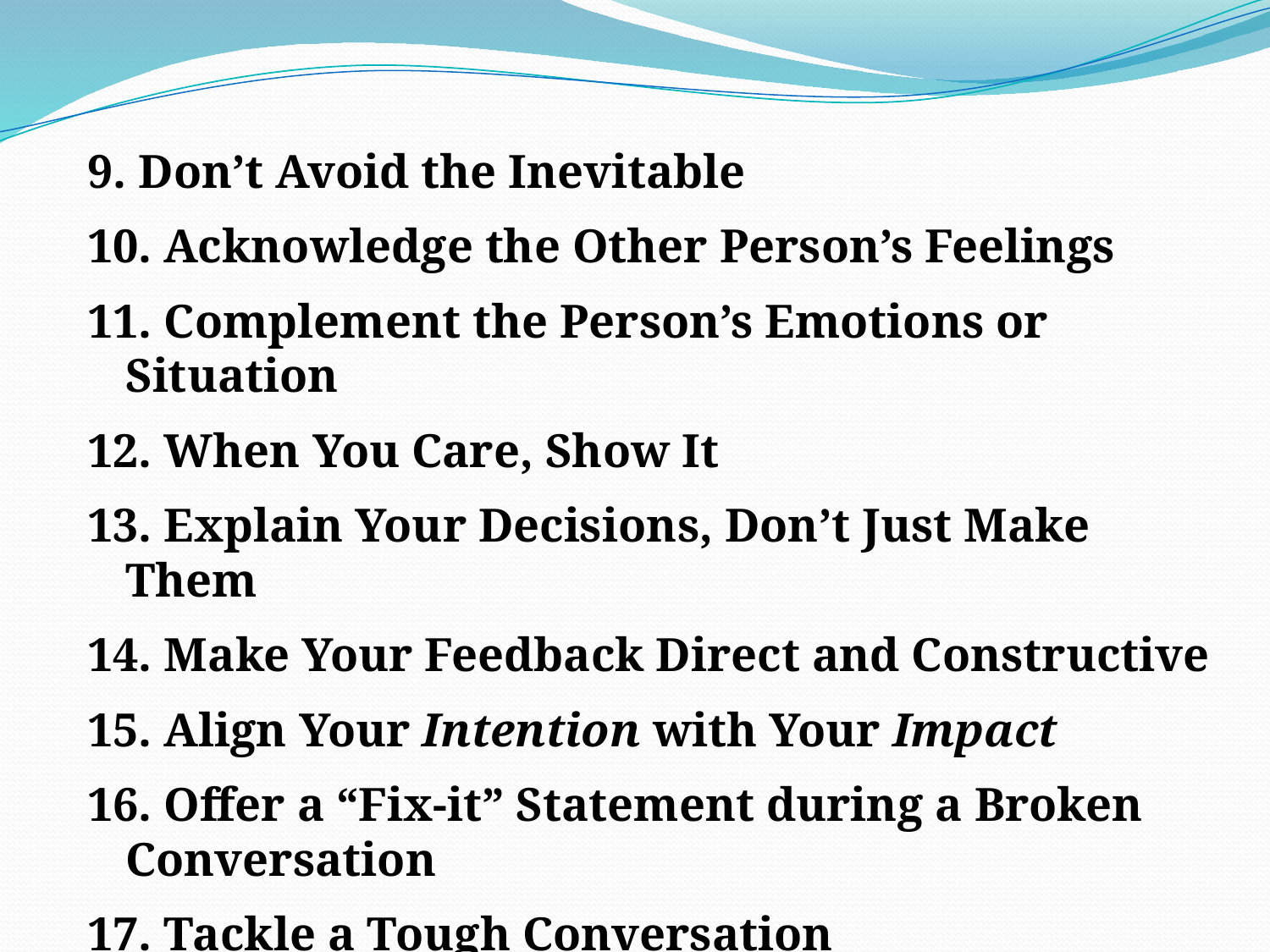

9. Don’t Avoid the Inevitable
10. Acknowledge the Other Person’s Feelings
11. Complement the Person’s Emotions or Situation
12. When You Care, Show It
13. Explain Your Decisions, Don’t Just Make Them
14. Make Your Feedback Direct and Constructive
15. Align Your Intention with Your Impact
16. Offer a “Fix-it” Statement during a Broken Conversation
17. Tackle a Tough Conversation